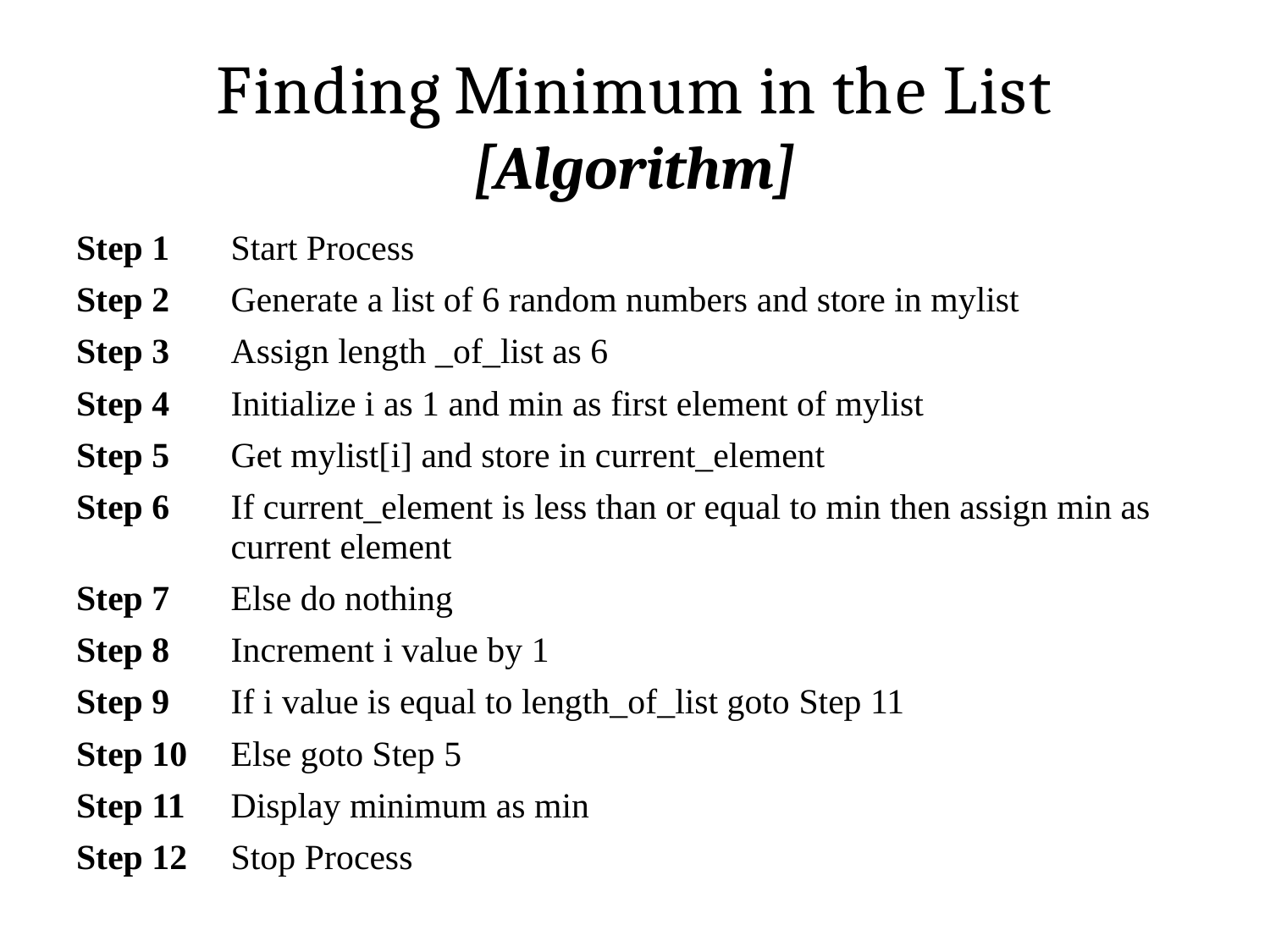

# Finding Minimum in the List [Algorithm]
| Step 1 | Start Process |
| --- | --- |
| Step 2 | Generate a list of 6 random numbers and store in mylist |
| Step 3 | Assign length \_of\_list as 6 |
| Step 4 | Initialize i as 1 and min as first element of mylist |
| Step 5 | Get mylist[i] and store in current\_element |
| Step 6 | If current\_element is less than or equal to min then assign min as current element |
| Step 7 | Else do nothing |
| Step 8 | Increment i value by 1 |
| Step 9 | If i value is equal to length\_of\_list goto Step 11 |
| Step 10 | Else goto Step 5 |
| Step 11 | Display minimum as min |
| Step 12 | Stop Process |